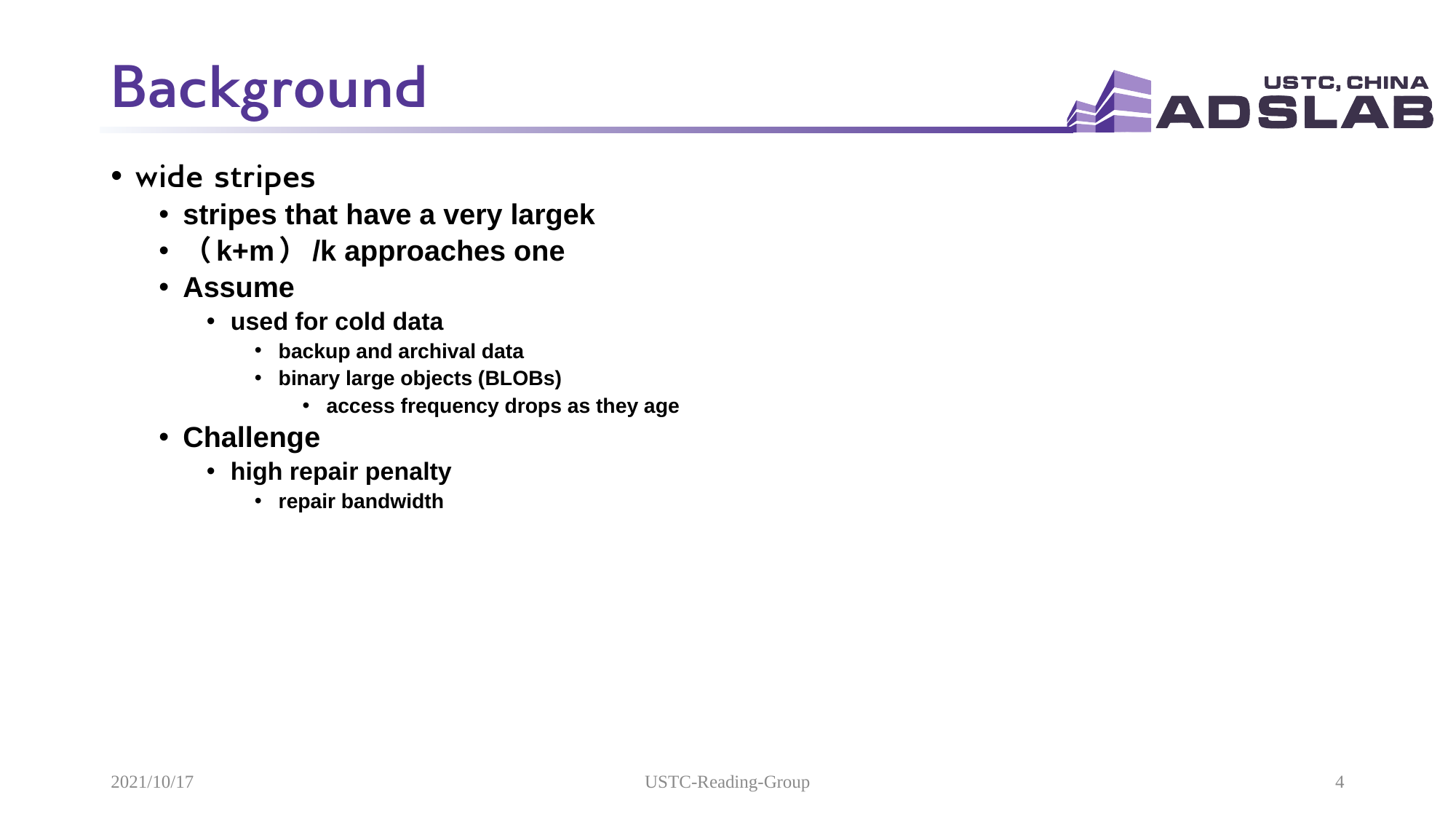

# Background
wide stripes
stripes that have a very largek
（k+m）/k approaches one
Assume
used for cold data
backup and archival data
binary large objects (BLOBs)
access frequency drops as they age
Challenge
high repair penalty
repair bandwidth
2021/10/17
USTC-Reading-Group
4